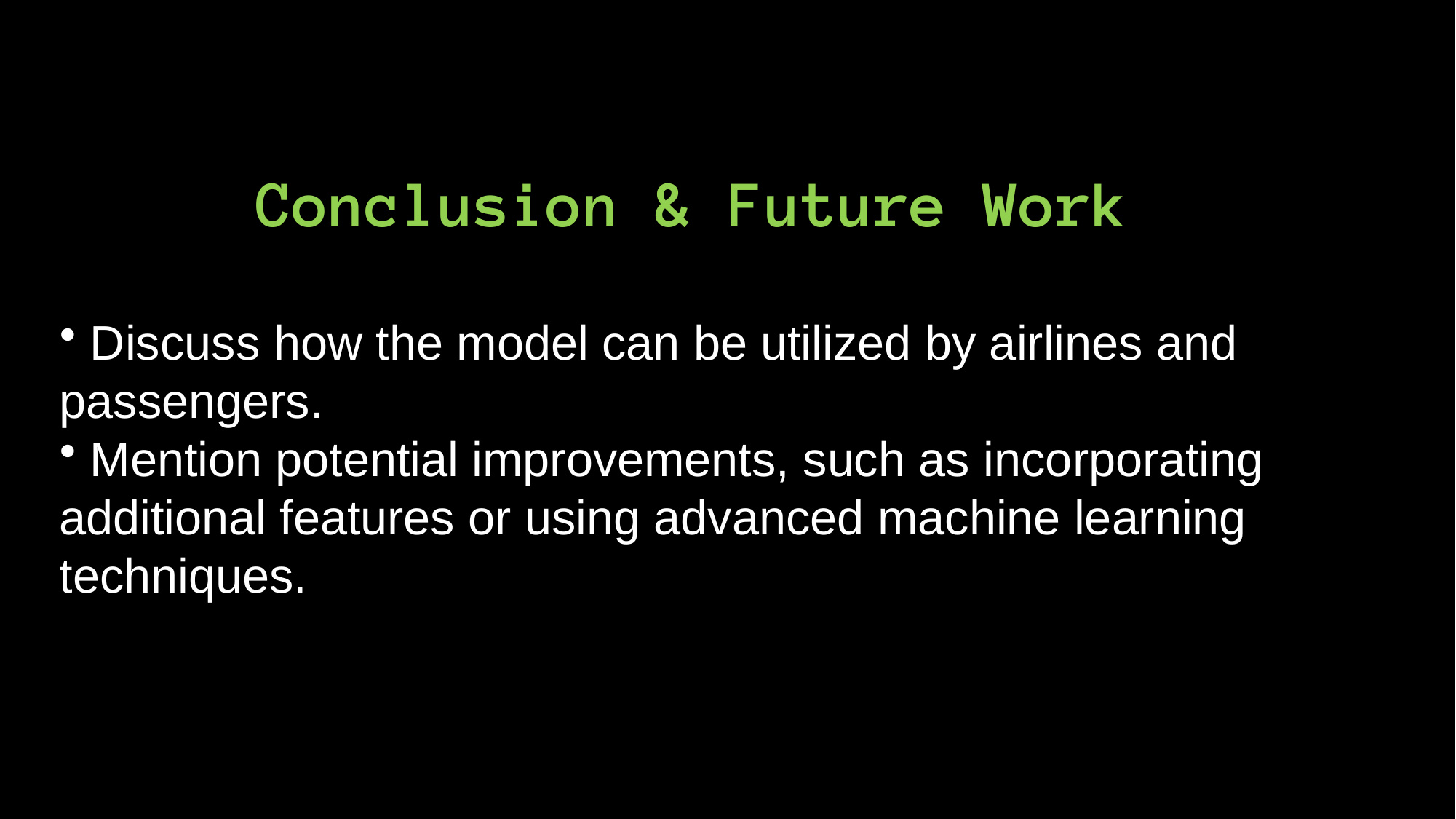

# Conclusion & Future Work

 Discuss how the model can be utilized by airlines and passengers.
 Mention potential improvements, such as incorporating additional features or using advanced machine learning techniques.